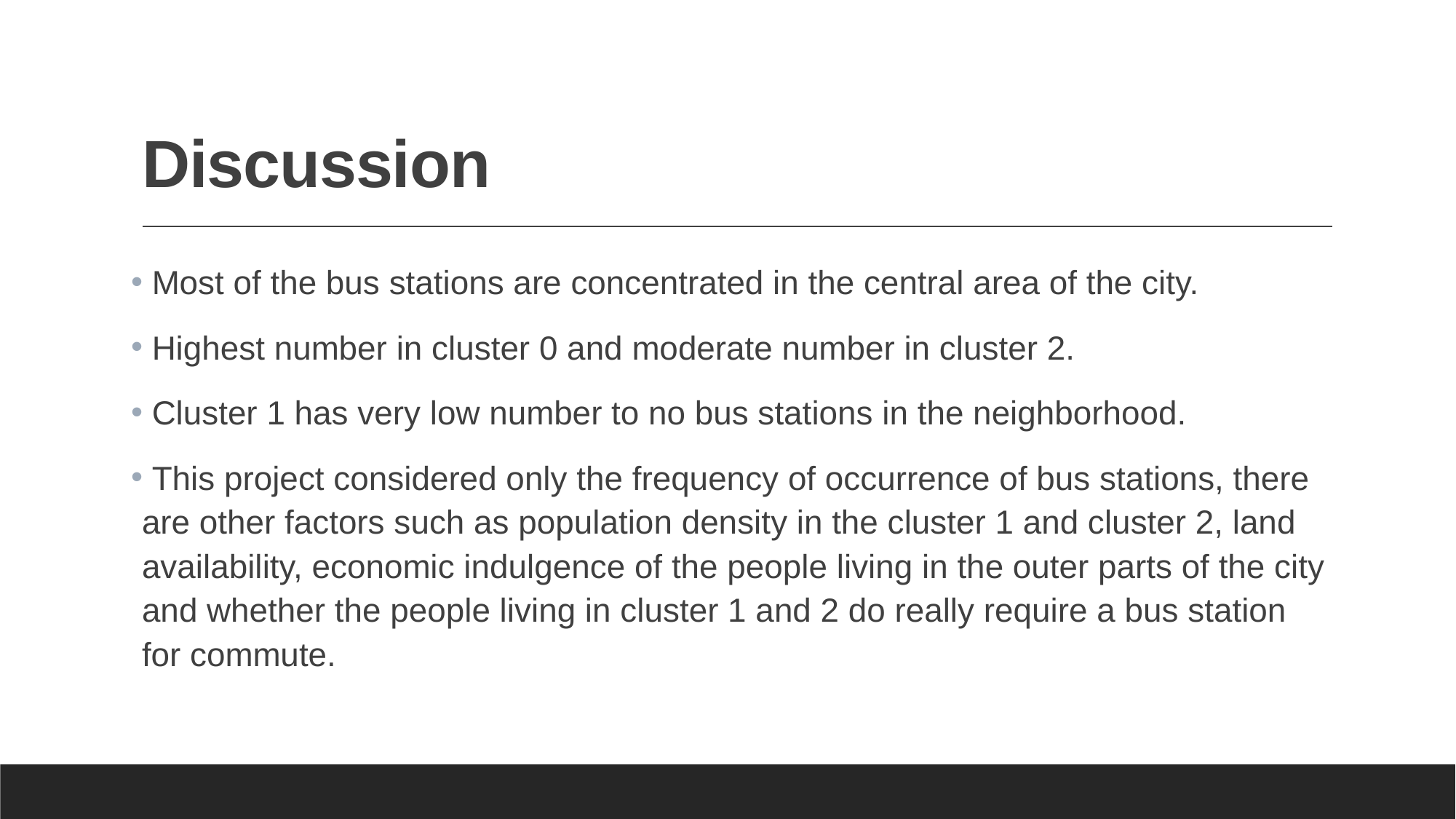

# Discussion
 Most of the bus stations are concentrated in the central area of the city.
 Highest number in cluster 0 and moderate number in cluster 2.
 Cluster 1 has very low number to no bus stations in the neighborhood.
 This project considered only the frequency of occurrence of bus stations, there are other factors such as population density in the cluster 1 and cluster 2, land availability, economic indulgence of the people living in the outer parts of the city and whether the people living in cluster 1 and 2 do really require a bus station for commute.